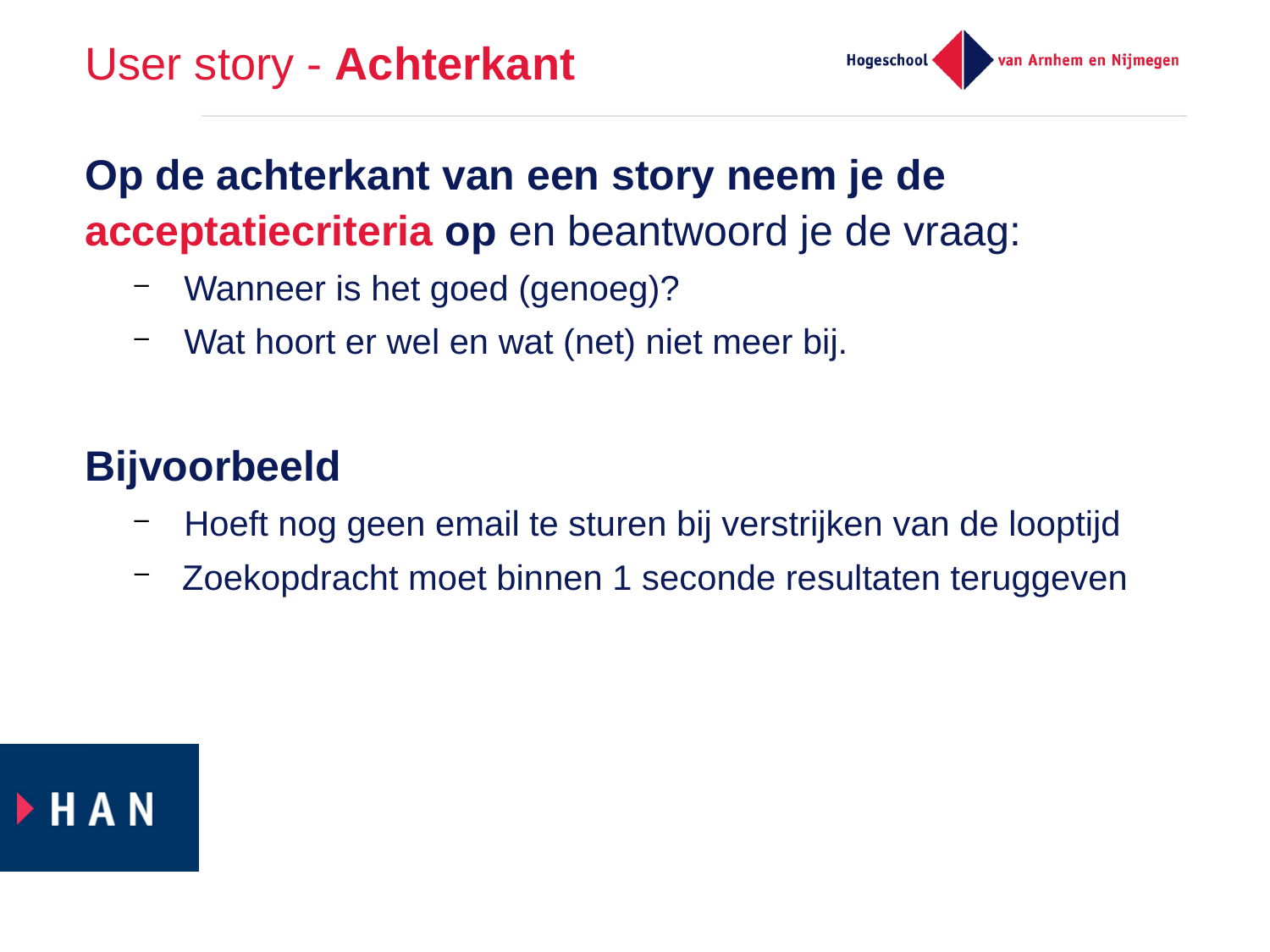

# User story - Achterkant
Op de achterkant van een story neem je de acceptatiecriteria op en beantwoord je de vraag:
Wanneer is het goed (genoeg)?
Wat hoort er wel en wat (net) niet meer bij.

Bijvoorbeeld
Hoeft nog geen email te sturen bij verstrijken van de looptijd
Zoekopdracht moet binnen 1 seconde resultaten teruggeven